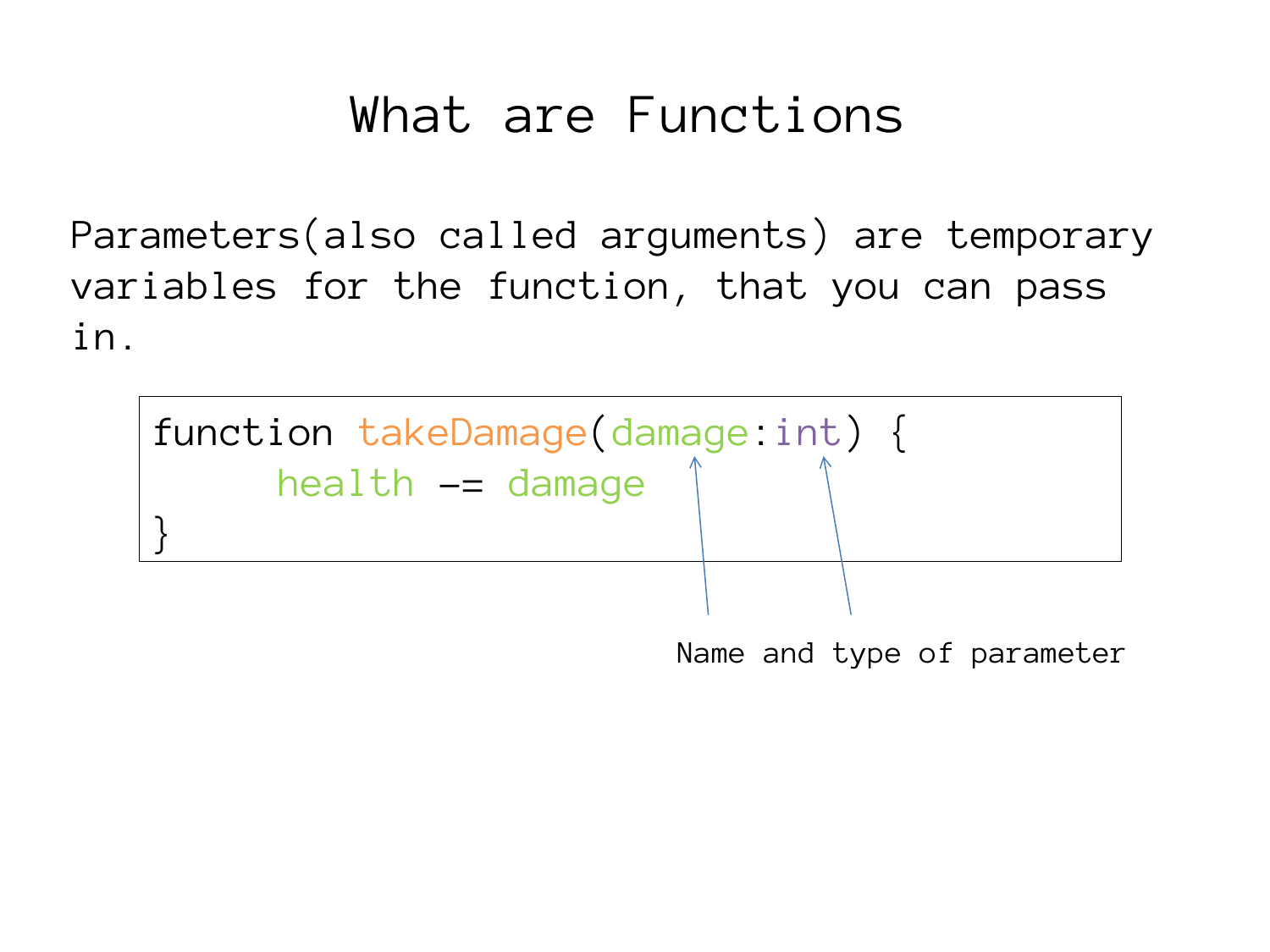

What are Functions
Parameters(also called arguments) are temporary variables for the function, that you can pass in.
function takeDamage(damage:int) {
	health -= damage
}
Name and type of parameter